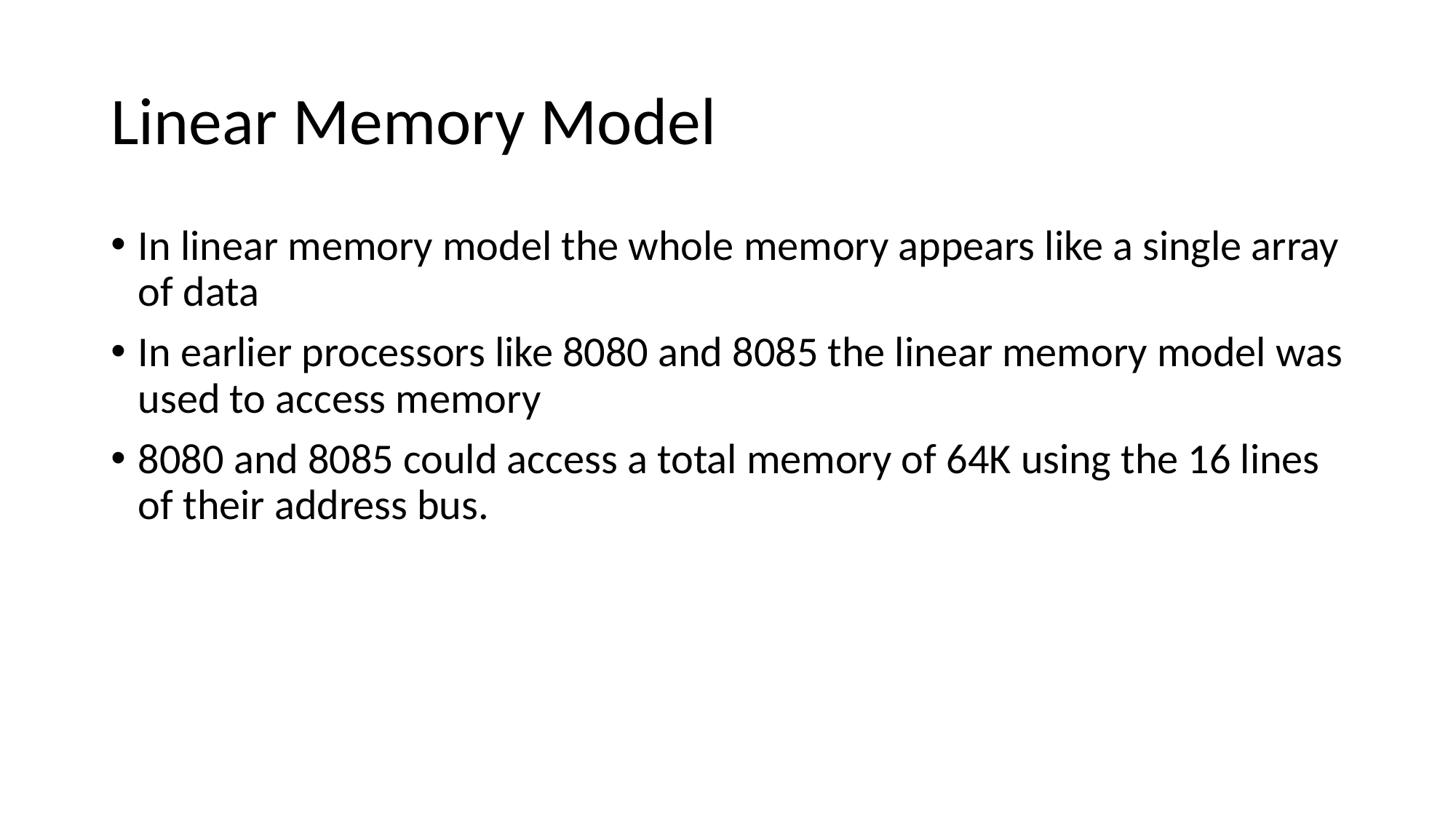

# Linear Memory Model
In linear memory model the whole memory appears like a single array of data
In earlier processors like 8080 and 8085 the linear memory model was used to access memory
8080 and 8085 could access a total memory of 64K using the 16 lines of their address bus.